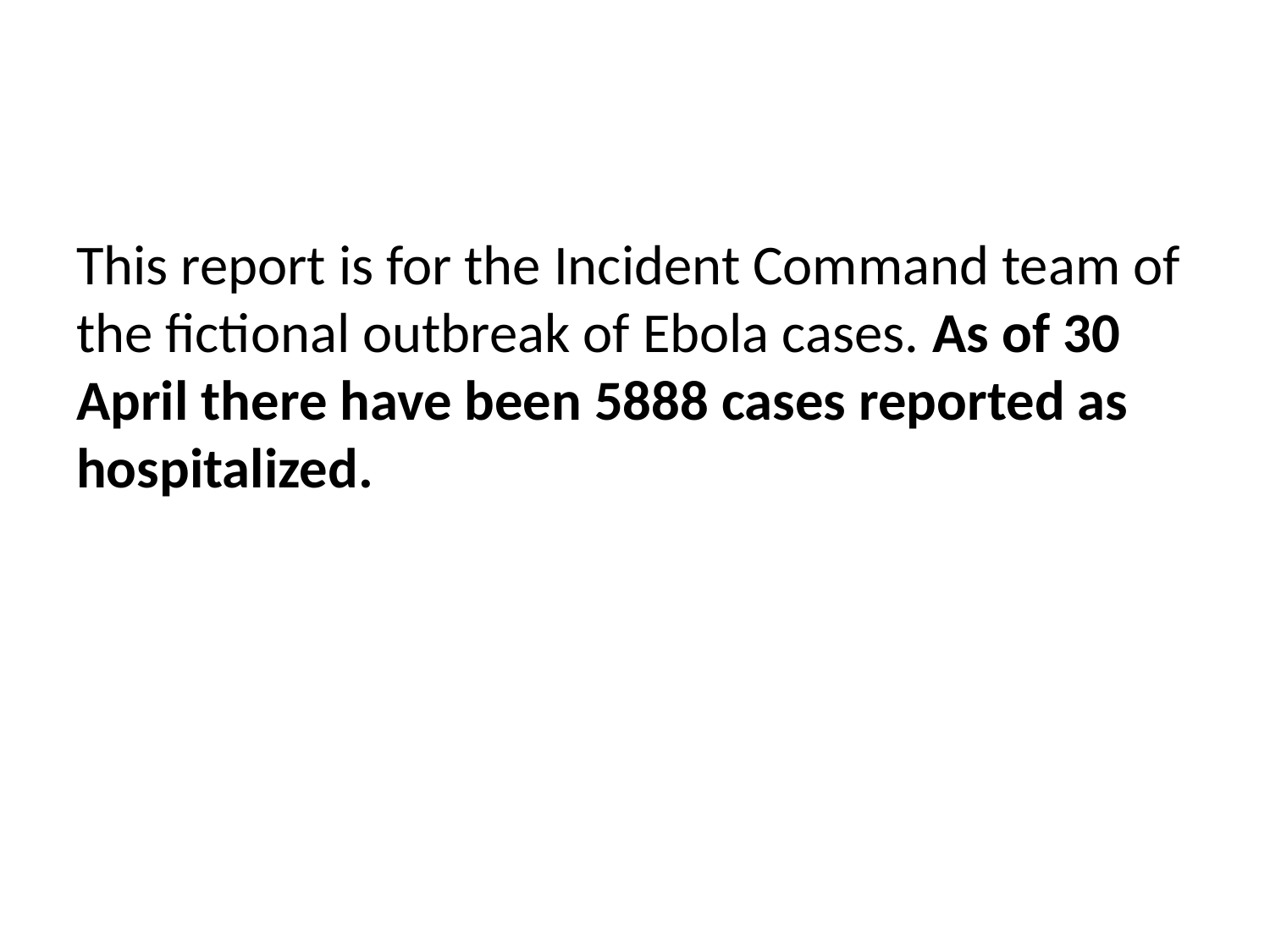

This report is for the Incident Command team of the fictional outbreak of Ebola cases. As of 30 April there have been 5888 cases reported as hospitalized.